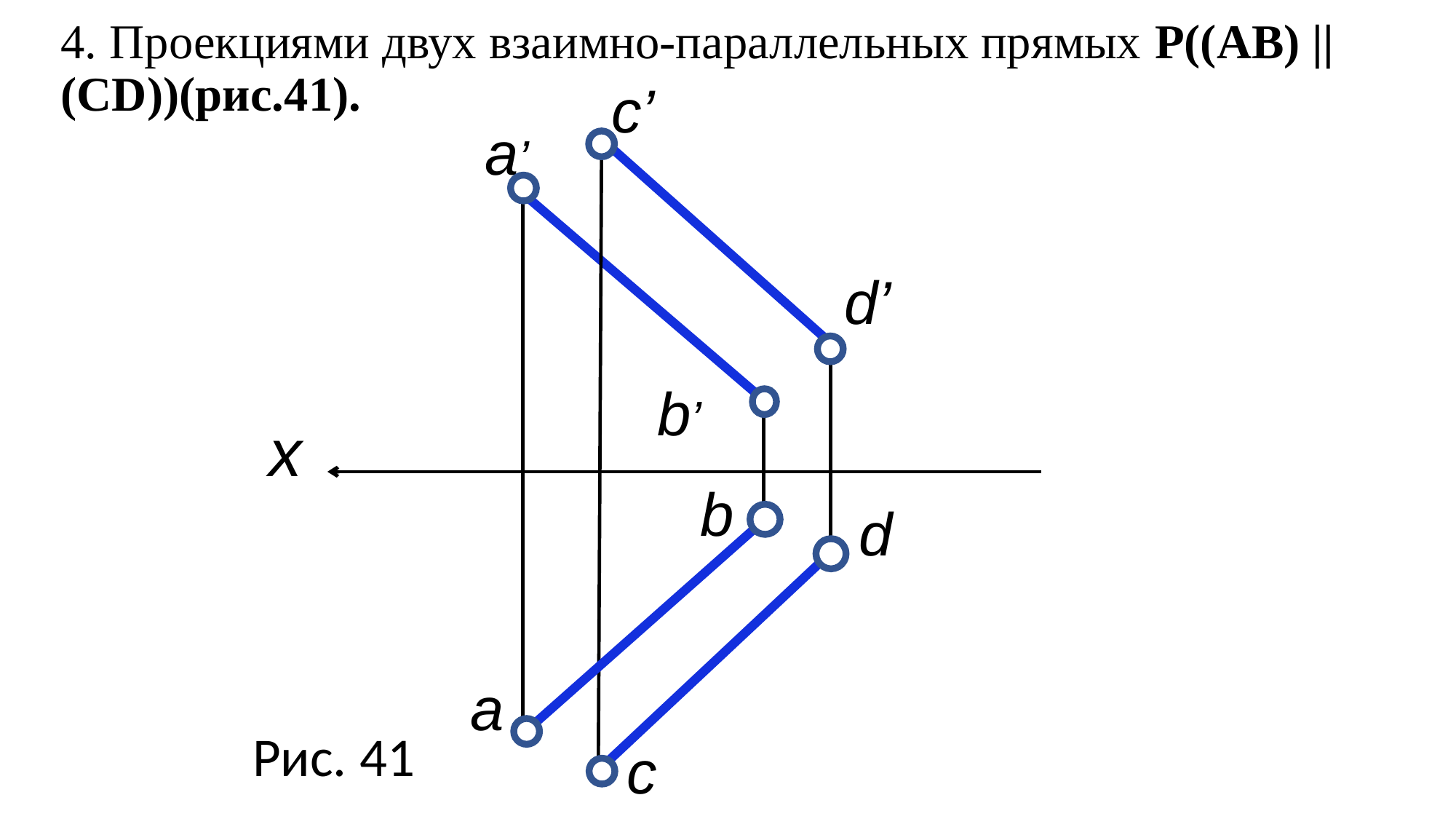

Проекциями двух взаимно – параллельных прямых Р((АВ) || (CD)) (рис.41).

4. Проекциями двух взаимно-параллельных прямых Р((АВ) || (СD))(рис.41).
c’
a’

d’

b’
,

x
b
d

a
Рис. 41

c